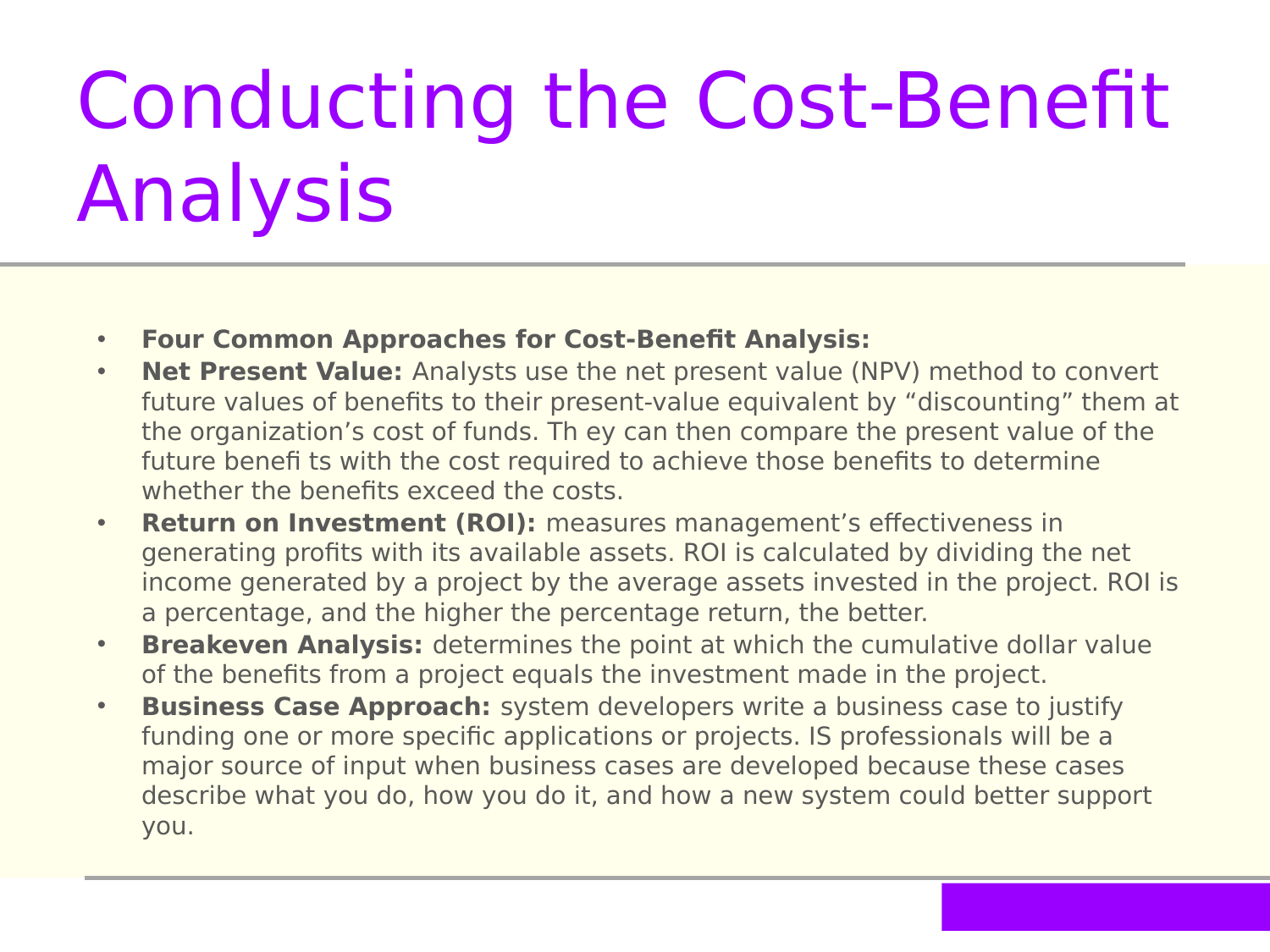

Conducting the Cost-Benefit Analysis
Four Common Approaches for Cost-Benefit Analysis:
Net Present Value: Analysts use the net present value (NPV) method to convert future values of benefits to their present-value equivalent by “discounting” them at the organization’s cost of funds. Th ey can then compare the present value of the future benefi ts with the cost required to achieve those benefits to determine whether the benefits exceed the costs.
Return on Investment (ROI): measures management’s effectiveness in generating profits with its available assets. ROI is calculated by dividing the net income generated by a project by the average assets invested in the project. ROI is a percentage, and the higher the percentage return, the better.
Breakeven Analysis: determines the point at which the cumulative dollar value of the benefits from a project equals the investment made in the project.
Business Case Approach: system developers write a business case to justify funding one or more specific applications or projects. IS professionals will be a major source of input when business cases are developed because these cases describe what you do, how you do it, and how a new system could better support you.